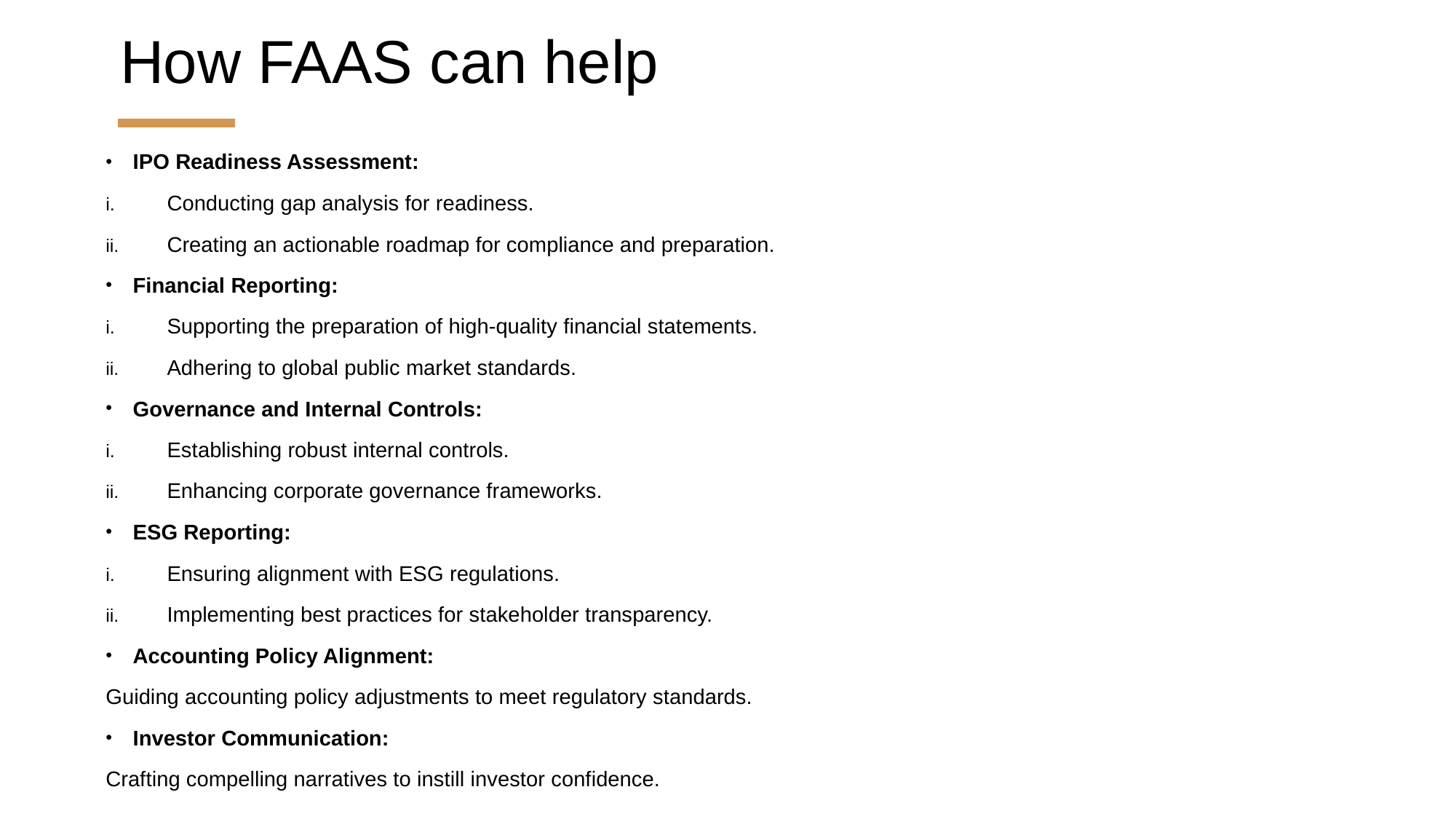

# How FAAS can help
IPO Readiness Assessment:
Conducting gap analysis for readiness.
Creating an actionable roadmap for compliance and preparation.
Financial Reporting:
Supporting the preparation of high-quality financial statements.
Adhering to global public market standards.
Governance and Internal Controls:
Establishing robust internal controls.
Enhancing corporate governance frameworks.
ESG Reporting:
Ensuring alignment with ESG regulations.
Implementing best practices for stakeholder transparency.
Accounting Policy Alignment:
Guiding accounting policy adjustments to meet regulatory standards.
Investor Communication:
Crafting compelling narratives to instill investor confidence.